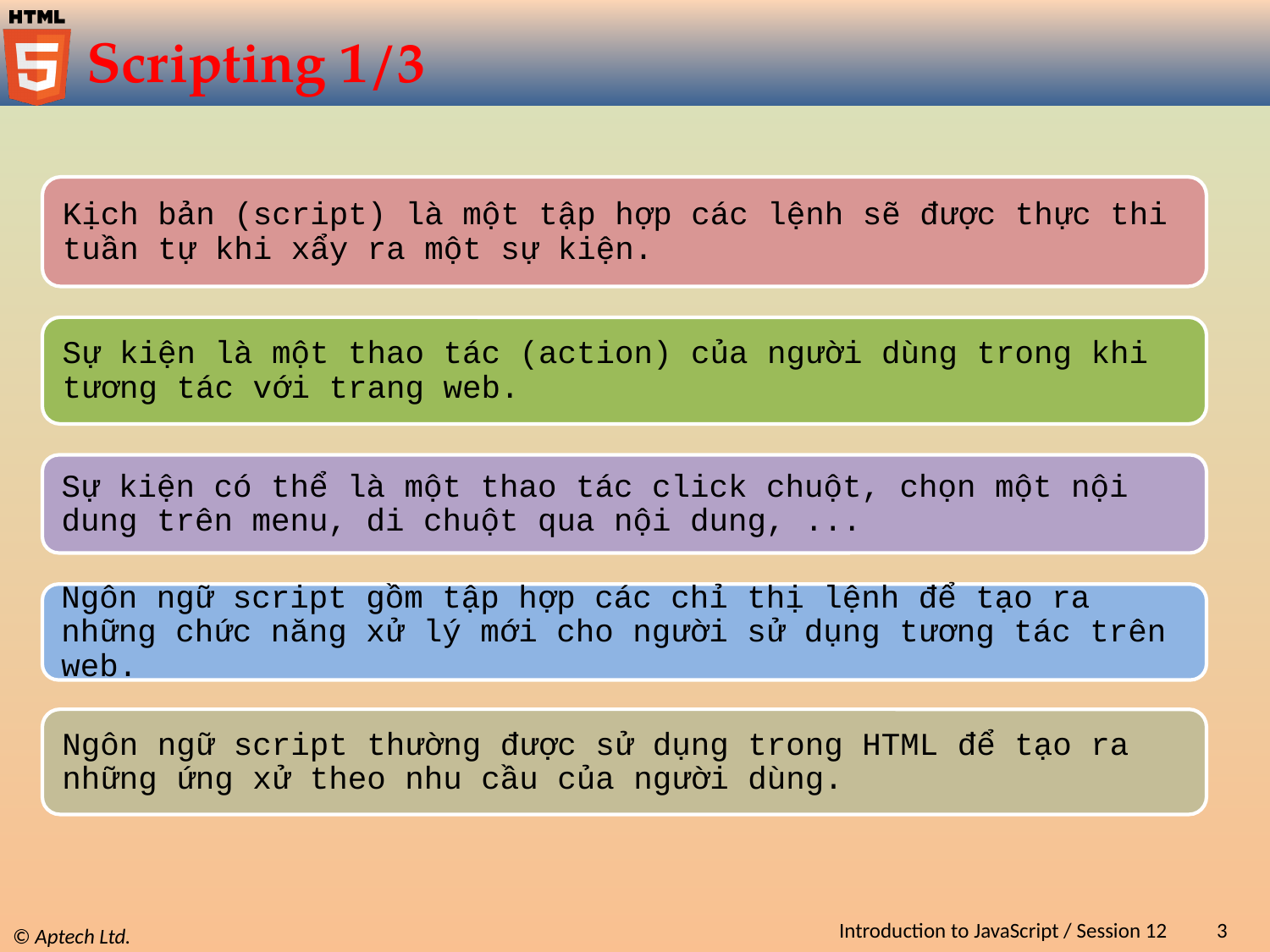

# Scripting 1/3
Kịch bản (script) là một tập hợp các lệnh sẽ được thực thi tuần tự khi xẩy ra một sự kiện.
Sự kiện là một thao tác (action) của người dùng trong khi tương tác với trang web.
Sự kiện có thể là một thao tác click chuột, chọn một nội dung trên menu, di chuột qua nội dung, ...
Ngôn ngữ script gồm tập hợp các chỉ thị lệnh để tạo ra những chức năng xử lý mới cho người sử dụng tương tác trên web.
Ngôn ngữ script thường được sử dụng trong HTML để tạo ra những ứng xử theo nhu cầu của người dùng.
Introduction to JavaScript / Session 12
3